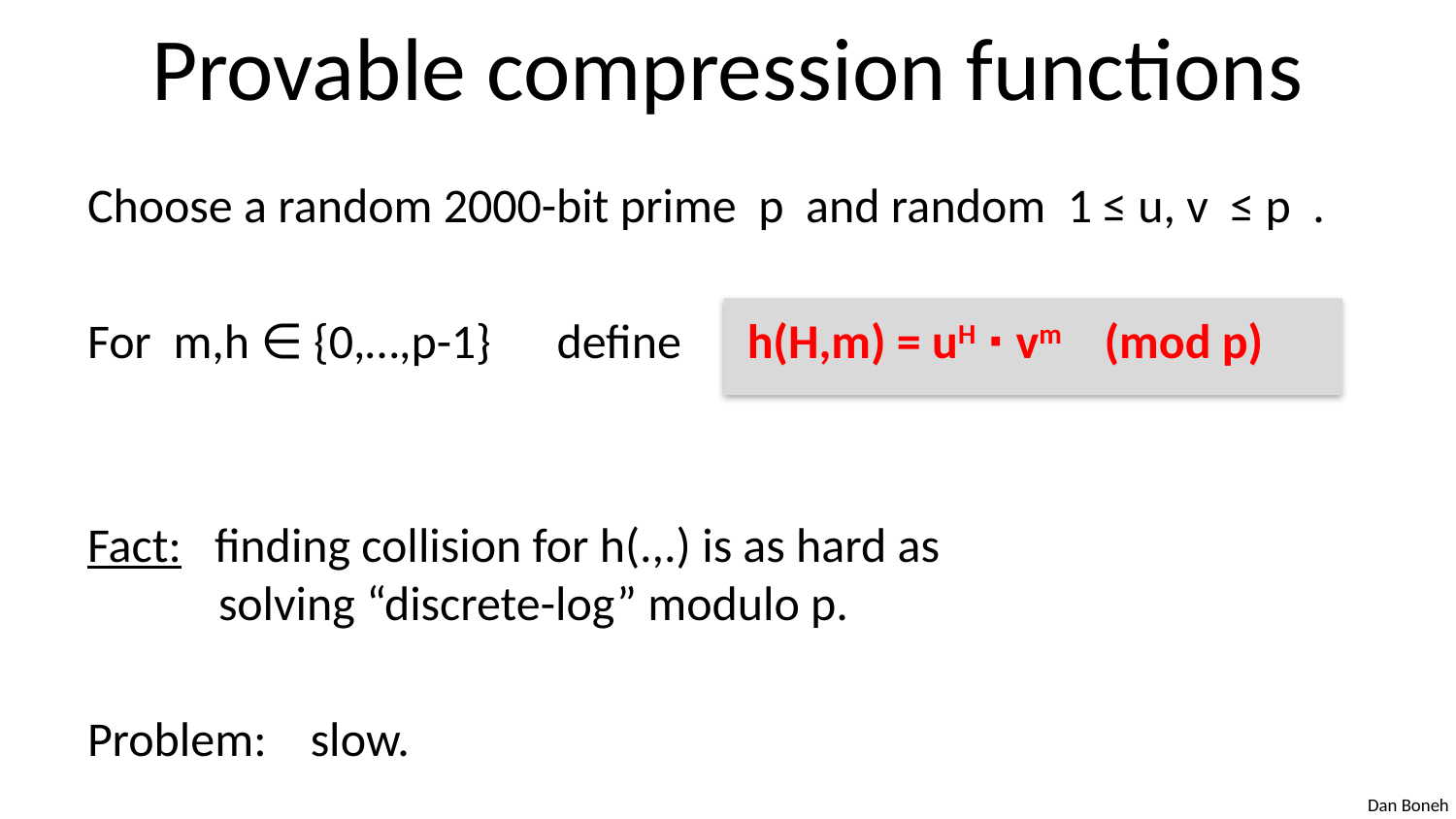

# Provable compression functions
Choose a random 2000-bit prime  p  and random  1 ≤ u, v  ≤ p  .

For  m,h ∈ {0,…,p-1}      define      h(H,m) = uH ⋅ vm      (mod p)

Fact:   finding collision for h(.,.) is as hard as
            solving “discrete-log” modulo p.

Problem:    slow.